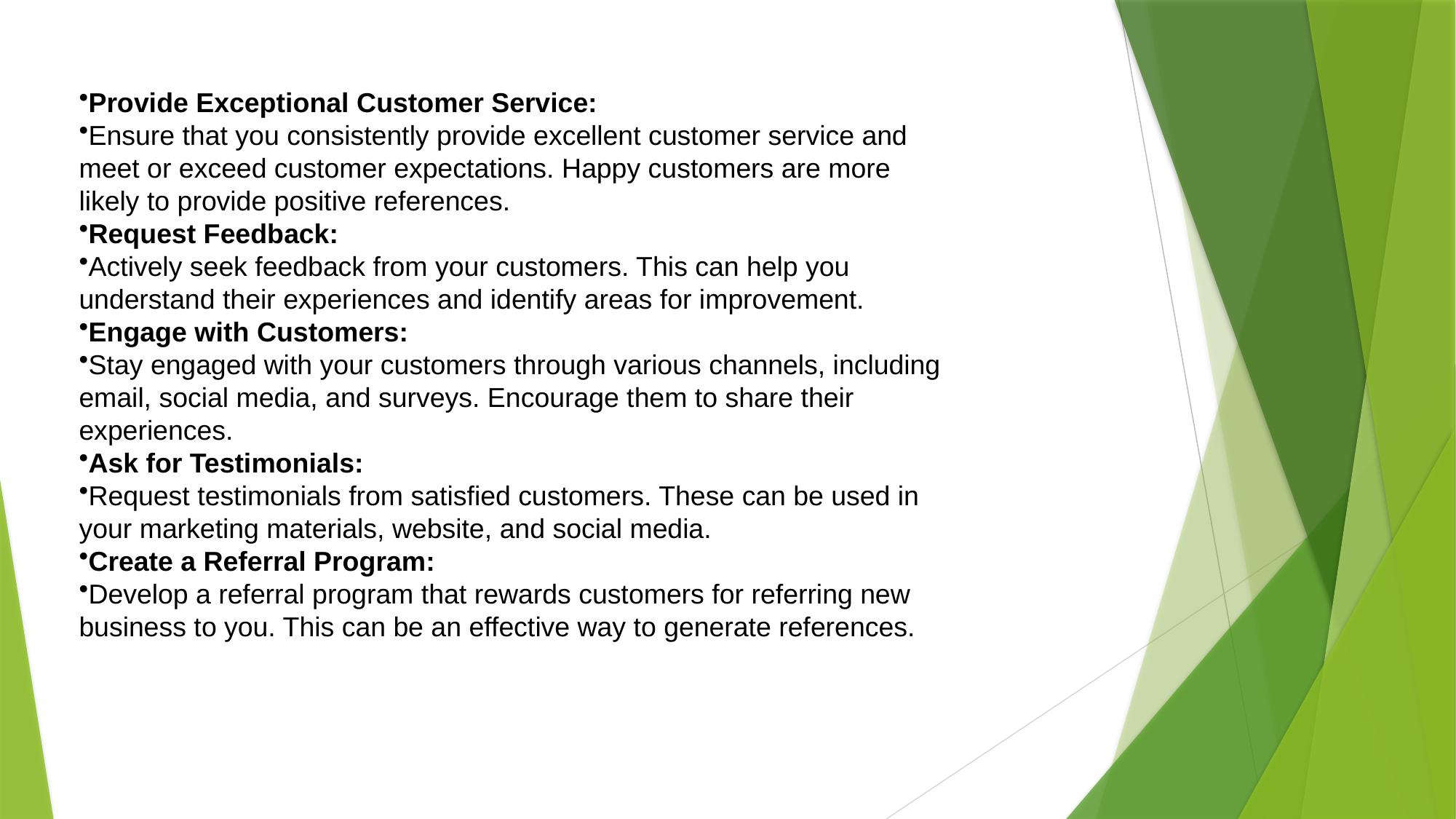

Provide Exceptional Customer Service:
Ensure that you consistently provide excellent customer service and meet or exceed customer expectations. Happy customers are more likely to provide positive references.
Request Feedback:
Actively seek feedback from your customers. This can help you understand their experiences and identify areas for improvement.
Engage with Customers:
Stay engaged with your customers through various channels, including email, social media, and surveys. Encourage them to share their experiences.
Ask for Testimonials:
Request testimonials from satisfied customers. These can be used in your marketing materials, website, and social media.
Create a Referral Program:
Develop a referral program that rewards customers for referring new business to you. This can be an effective way to generate references.